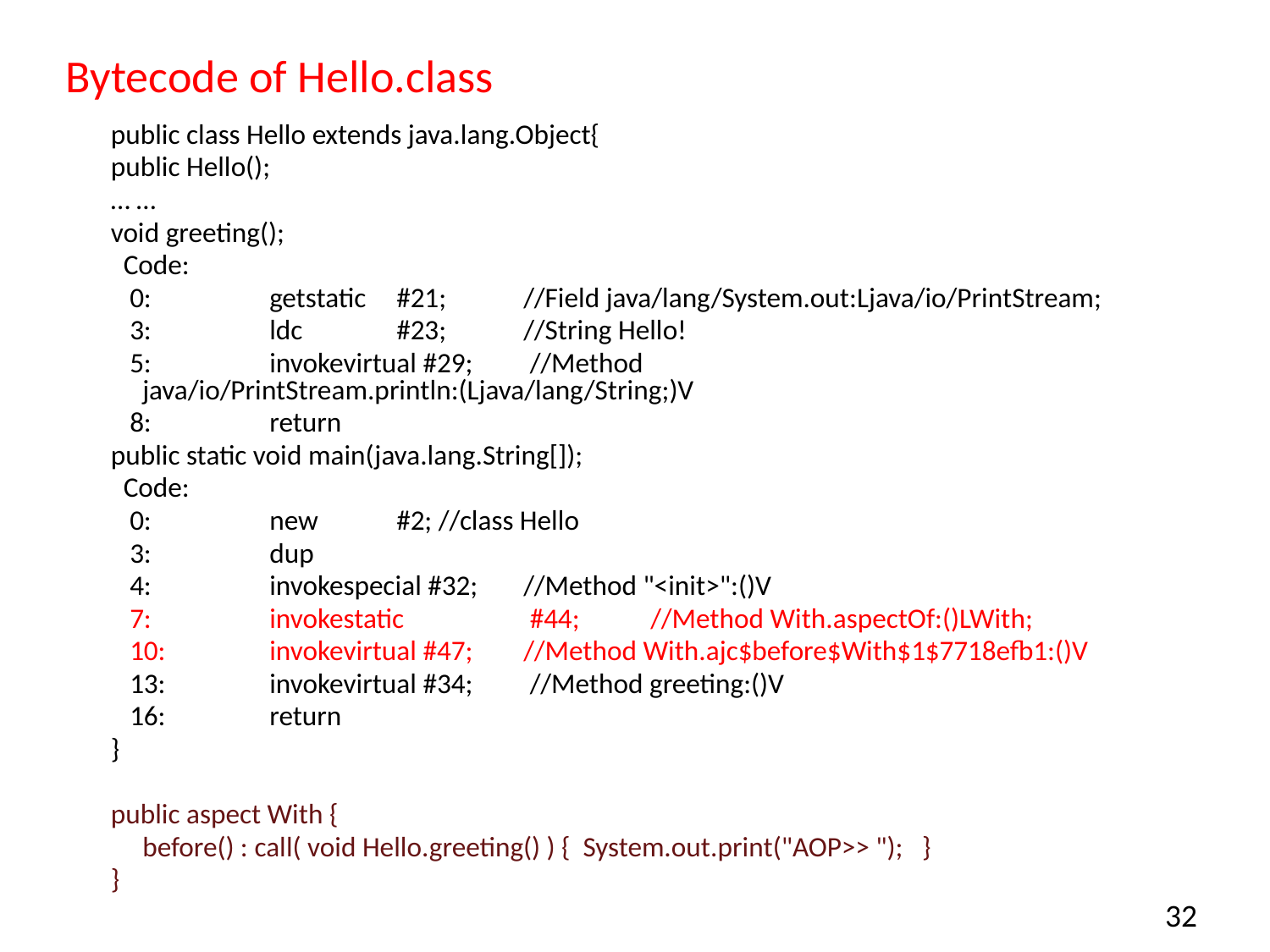

# Bytecode of Hello.class
public class Hello extends java.lang.Object{
public Hello();
… …
void greeting();
  Code:
   0:	getstatic	#21; 	//Field java/lang/System.out:Ljava/io/PrintStream;
   3:	ldc	#23; 	//String Hello!
   5:	invokevirtual #29;	 //Method java/io/PrintStream.println:(Ljava/lang/String;)V
   8:	return
public static void main(java.lang.String[]);
  Code:
   0:	new	#2; //class Hello
   3:	dup
   4:	invokespecial #32;	//Method "<init>":()V
   7:	invokestatic	 #44;	//Method With.aspectOf:()LWith;
   10:	invokevirtual #47; 	//Method With.ajc$before$With$1$7718efb1:()V
   13:	invokevirtual #34;	 //Method greeting:()V
   16:	return
}

public aspect With {
   	before() : call( void Hello.greeting() ) {  System.out.print("AOP>> ");   }
}
32